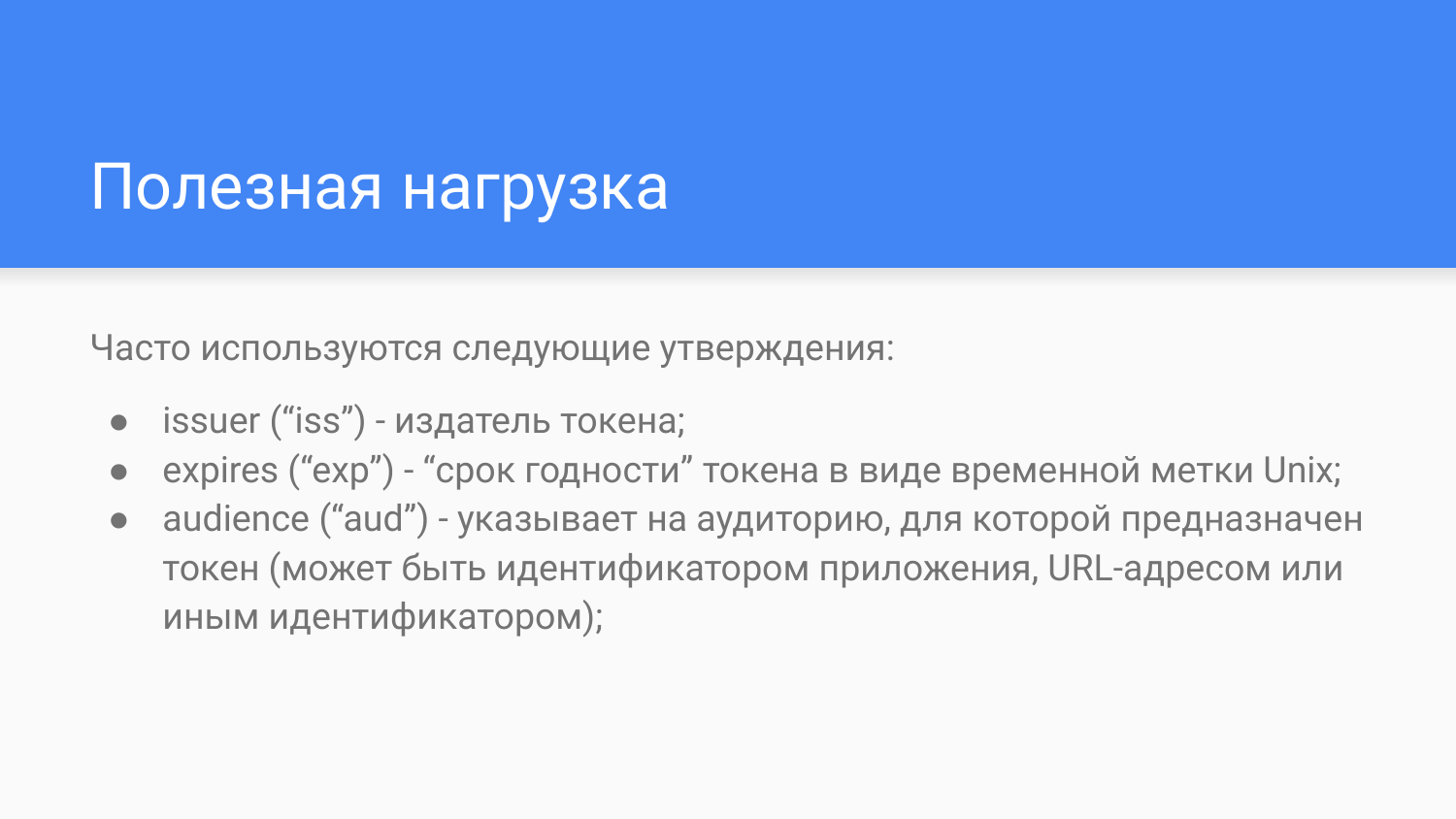

# Полезная нагрузка
Часто используются следующие утверждения:
issuer (“iss”) - издатель токена;
expires (“exp”) - “срок годности” токена в виде временной метки Unix;
audience (“aud”) - указывает на аудиторию, для которой предназначен токен (может быть идентификатором приложения, URL-адресом или иным идентификатором);